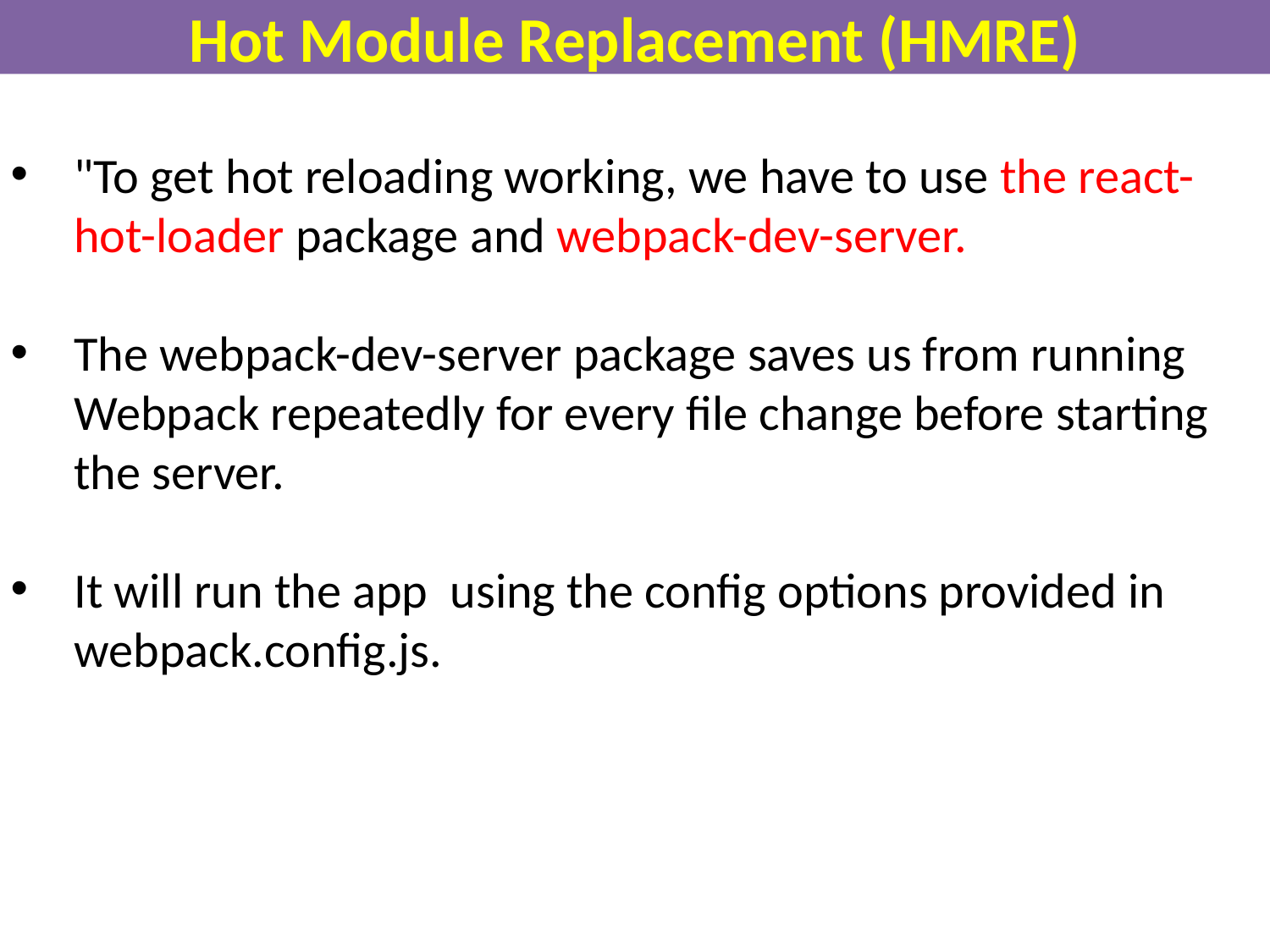

# Hot Module Replacement (HMRE)
"To get hot reloading working, we have to use the react-hot-loader package and webpack-dev-server.

The webpack-dev-server package saves us from running Webpack repeatedly for every file change before starting the server.

It will run the app  using the config options provided in webpack.config.js.